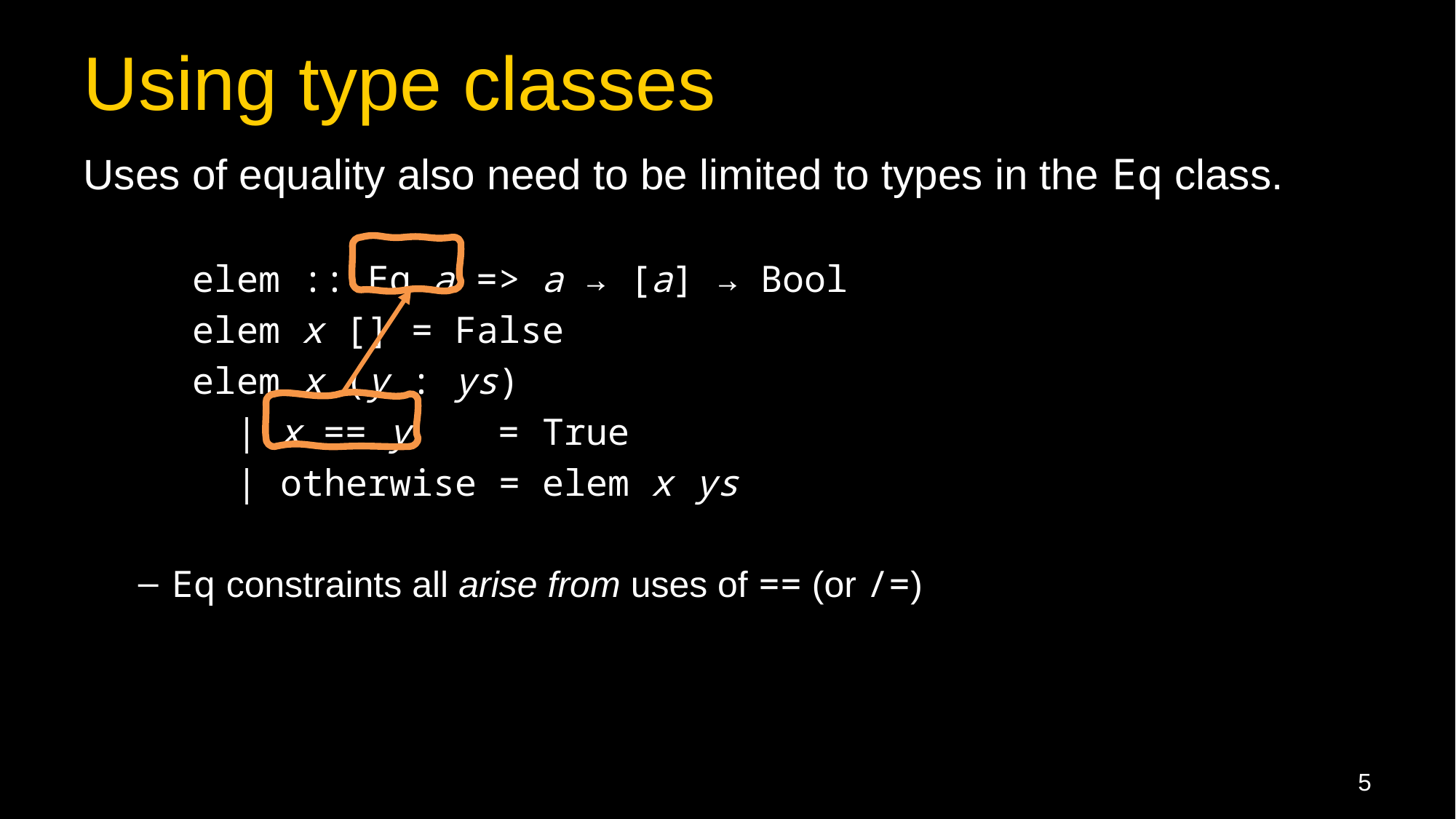

# Using type classes
Uses of equality also need to be limited to types in the Eq class.

	elem :: Eq a => a → [a] → Bool
	elem x [] = False
	elem x (y : ys)
	  | x == y    = True
	  | otherwise = elem x ys

Eq constraints all arise from uses of == (or /=)

5